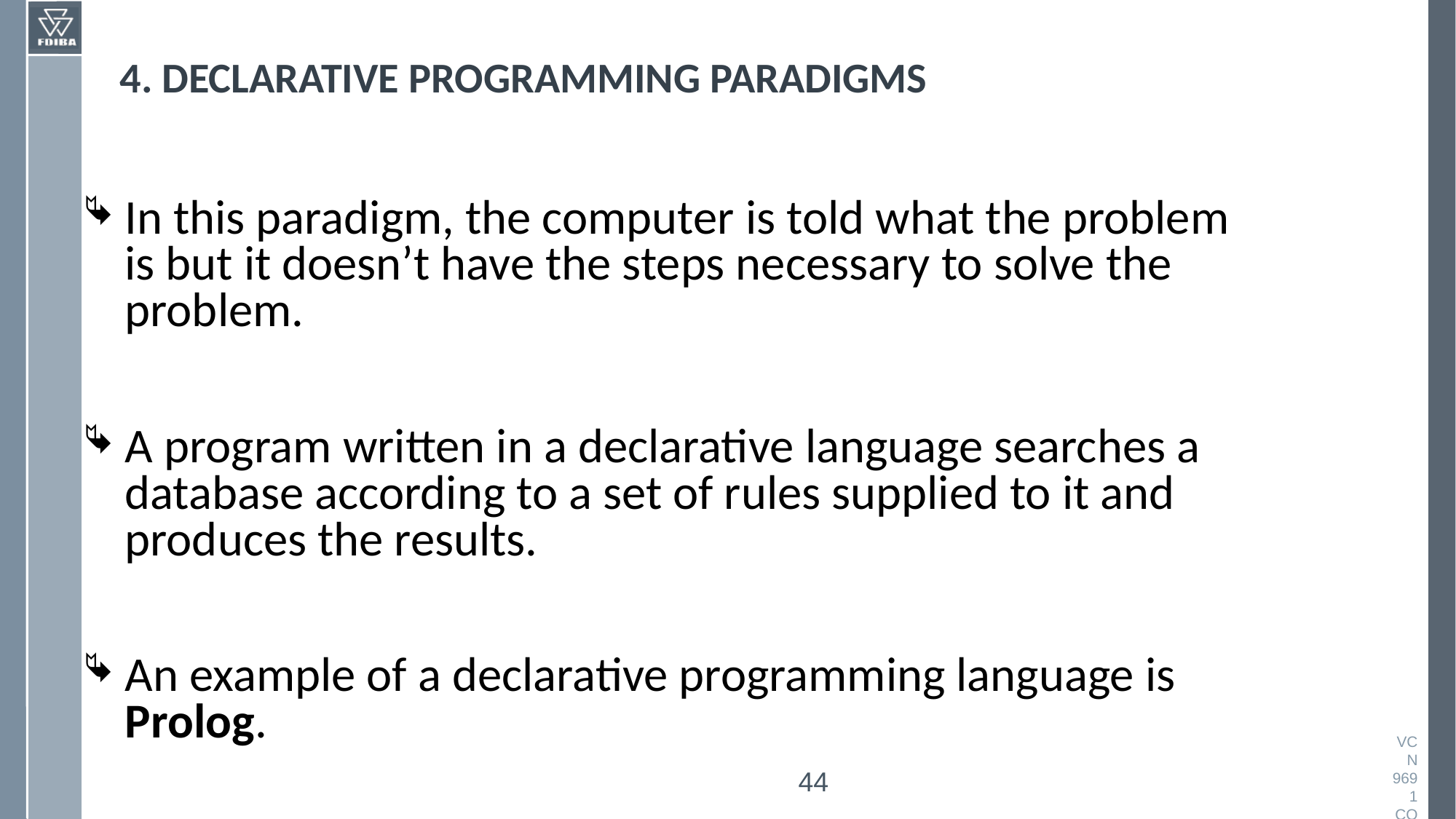

# 4. DECLARATIVE PROGRAMMING PARADIGMS
In this paradigm, the computer is told what the problem is but it doesn’t have the steps necessary to solve the problem.

A program written in a declarative language searches a database according to a set of rules supplied to it and produces the results.

An example of a declarative programming language is Prolog.

44
44
VCN 9691 COMPUTING